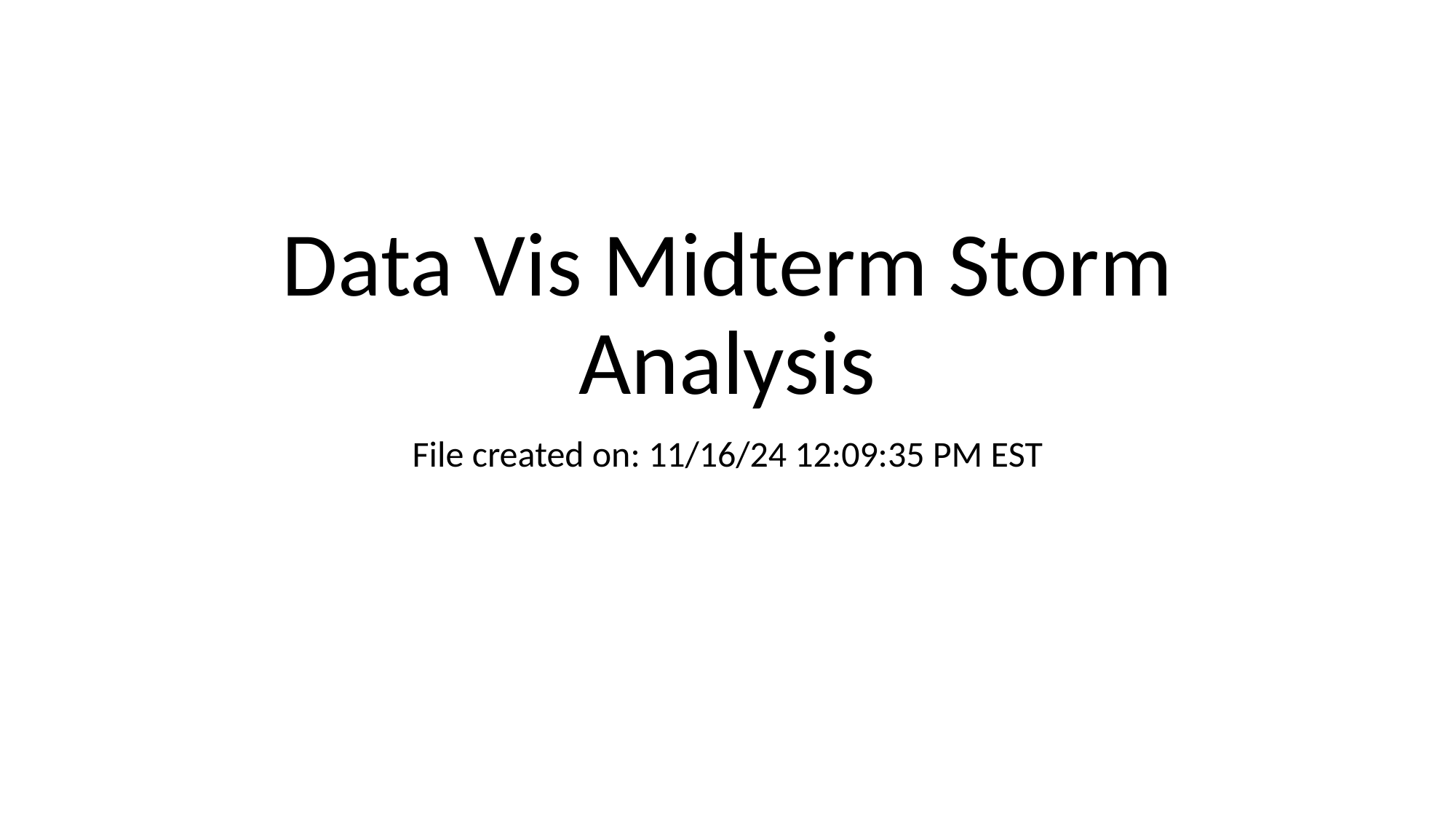

# Data Vis Midterm Storm Analysis
File created on: 11/16/24 12:09:35 PM EST